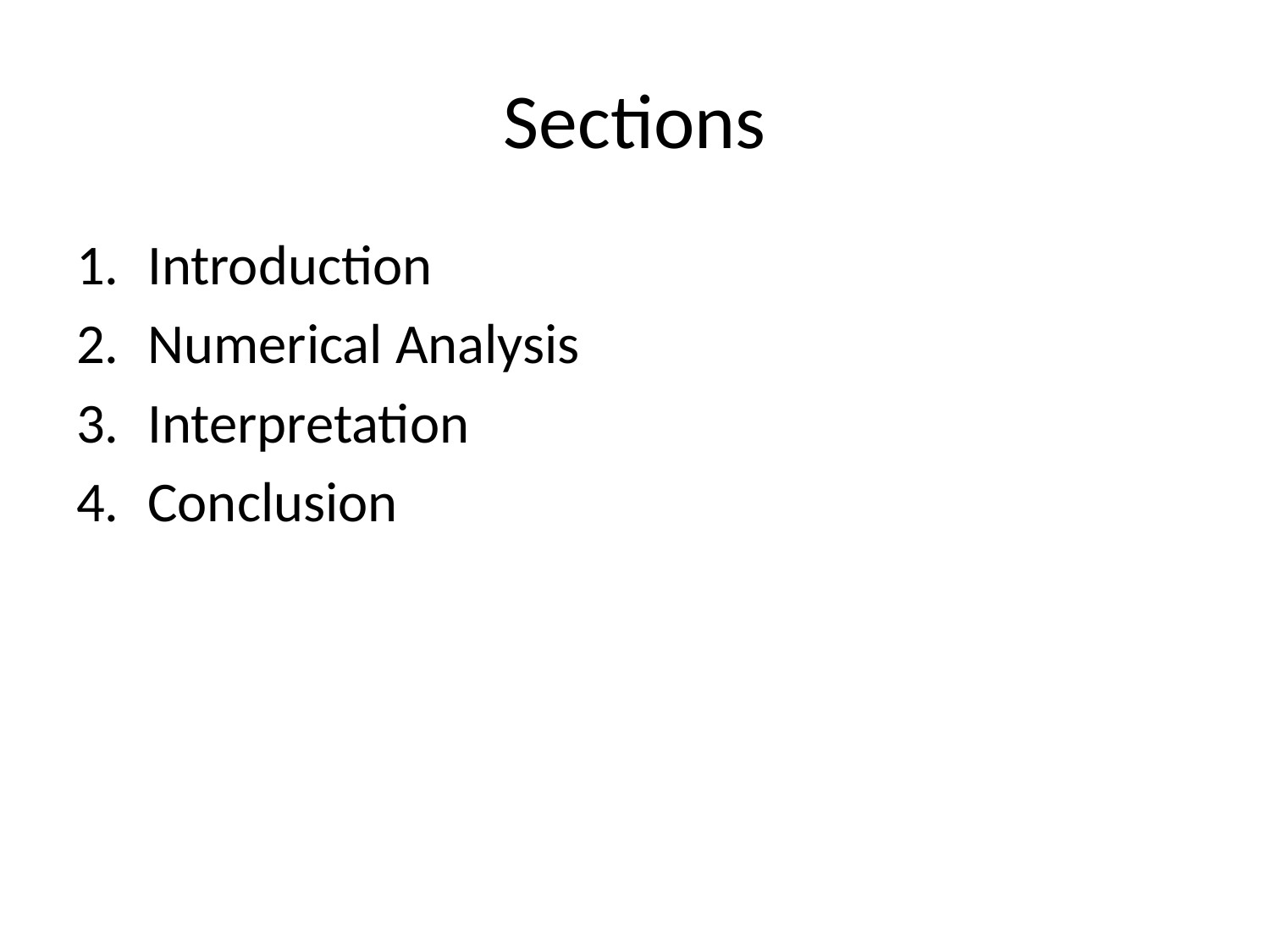

# Sections
Introduction
Numerical Analysis
Interpretation
Conclusion